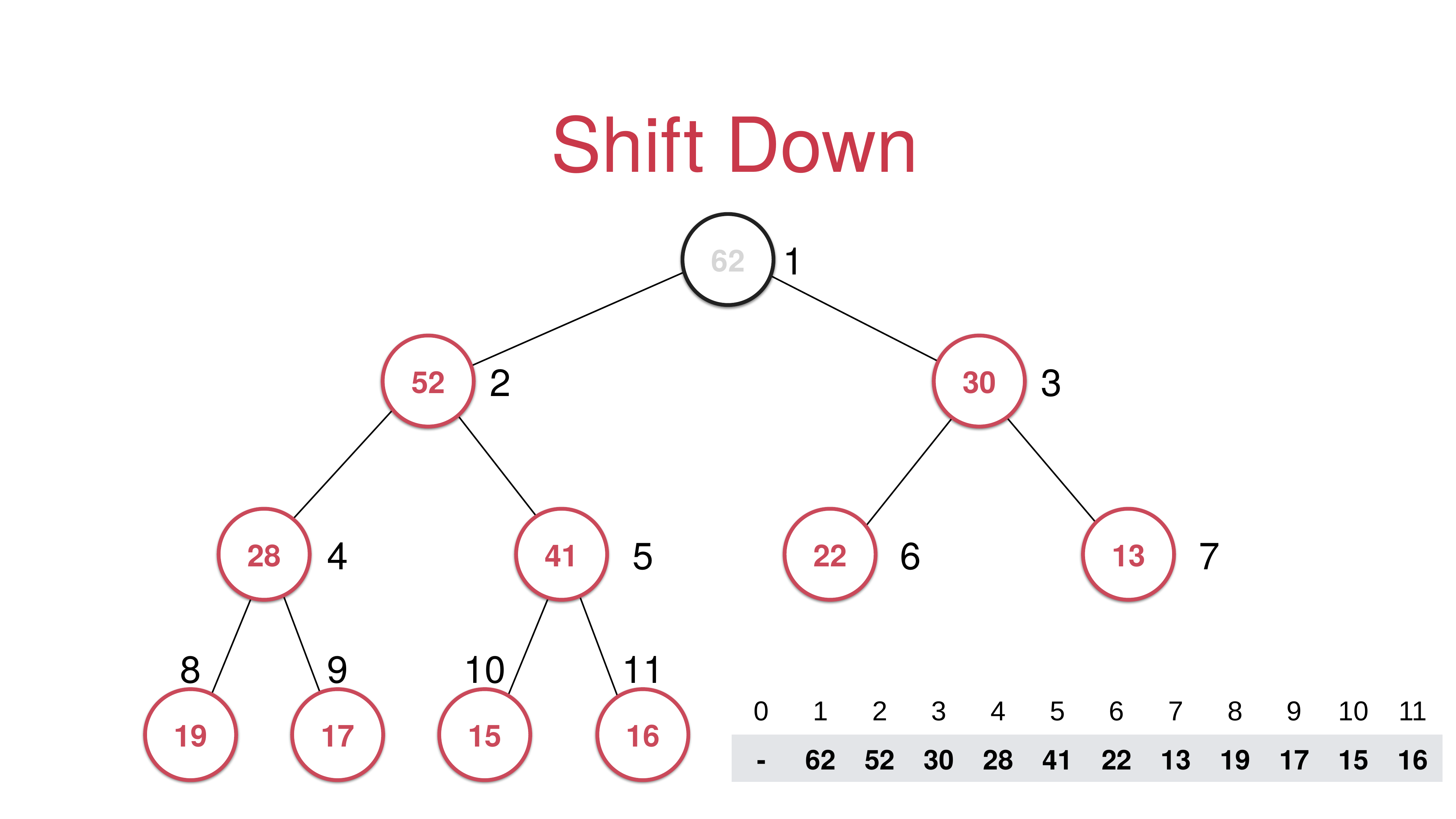

# Shift Down
62
1

52
30
2
3

28
41
22
13
4
5
6
7

8
9
10
11
| 0 | 1 | 2 | 3 | 4 | 5 | 6 | 7 | 8 | 9 | 10 | 11 |
| --- | --- | --- | --- | --- | --- | --- | --- | --- | --- | --- | --- |
| - | 62 | 52 | 30 | 28 | 41 | 22 | 13 | 19 | 17 | 15 | 16 |
19
17
15
16